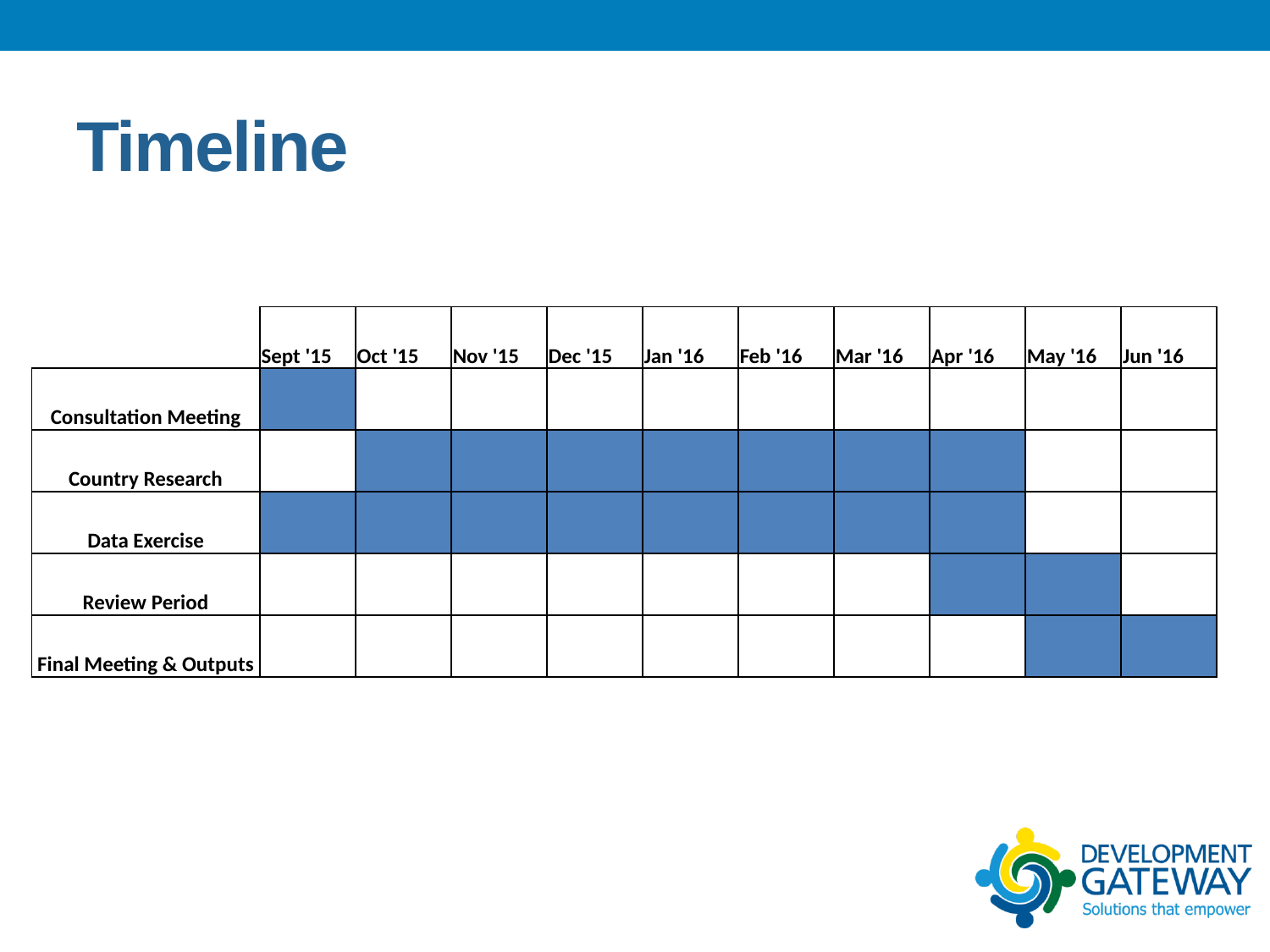

# Timeline
|  | Sept '15 | Oct '15 | Nov '15 | Dec '15 | Jan '16 | Feb '16 | Mar '16 | Apr '16 | May '16 | Jun '16 |
| --- | --- | --- | --- | --- | --- | --- | --- | --- | --- | --- |
| Consultation Meeting |  |  |  |  |  |  |  |  |  |  |
| Country Research |  |  |  |  |  |  |  |  |  |  |
| Data Exercise |  |  |  |  |  |  |  |  |  |  |
| Review Period |  |  |  |  |  |  |  |  |  |  |
| Final Meeting & Outputs |  |  |  |  |  |  |  |  |  |  |